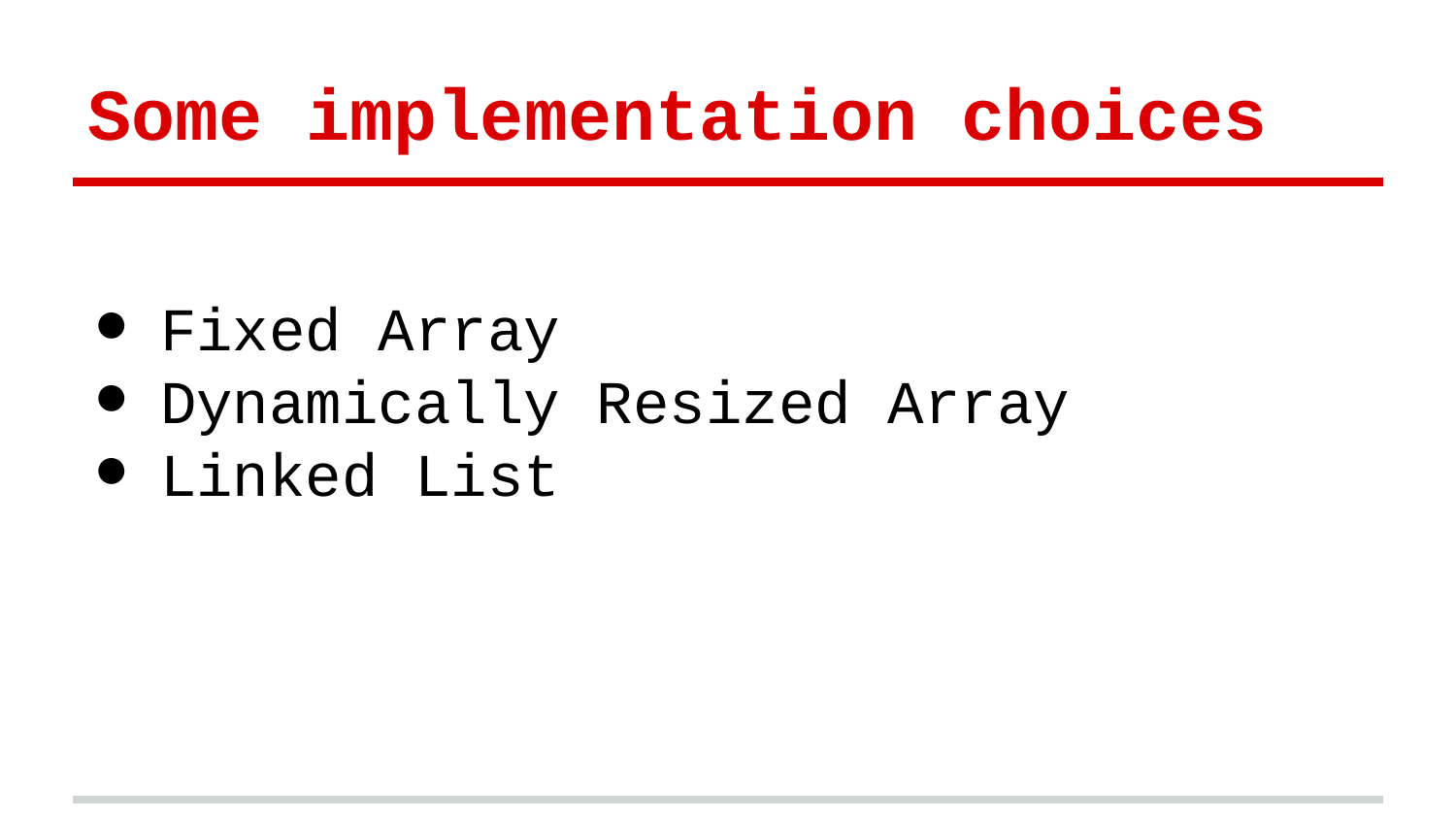

# Some implementation choices

Fixed Array
Dynamically Resized Array
Linked List